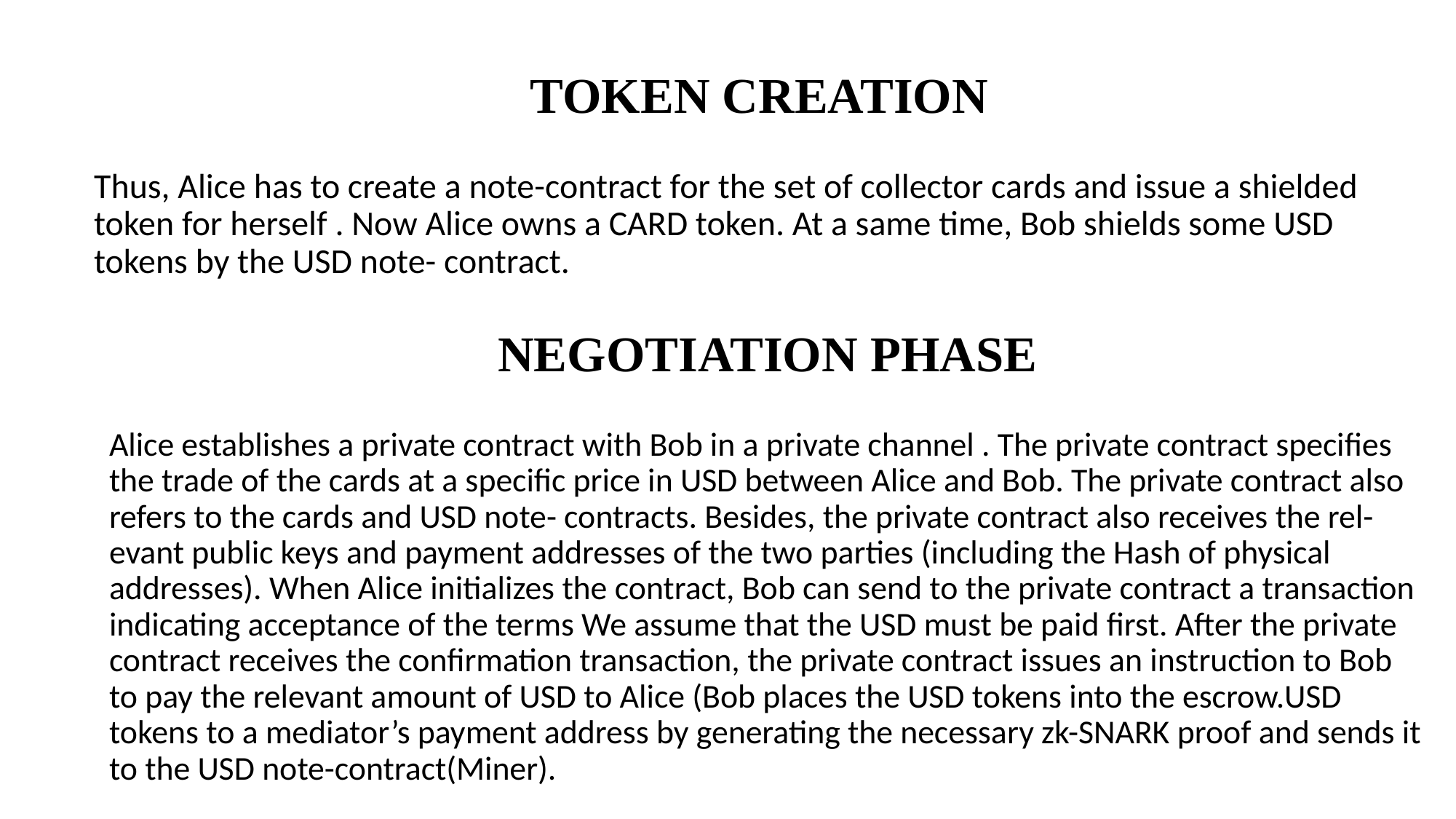

# TOKEN CREATION
Thus, Alice has to create a note-contract for the set of collector cards and issue a shielded token for herself . Now Alice owns a CARD token. At a same time, Bob shields some USD tokens by the USD note- contract.

 NEGOTIATION PHASE
Alice establishes a private contract with Bob in a private channel . The private contract specifies the trade of the cards at a specific price in USD between Alice and Bob. The private contract also refers to the cards and USD note- contracts. Besides, the private contract also receives the rel- evant public keys and payment addresses of the two parties (including the Hash of physical addresses). When Alice initializes the contract, Bob can send to the private contract a transaction indicating acceptance of the terms We assume that the USD must be paid first. After the private contract receives the confirmation transaction, the private contract issues an instruction to Bob to pay the relevant amount of USD to Alice (Bob places the USD tokens into the escrow.USD tokens to a mediator’s payment address by generating the necessary zk-SNARK proof and sends it to the USD note-contract(Miner).